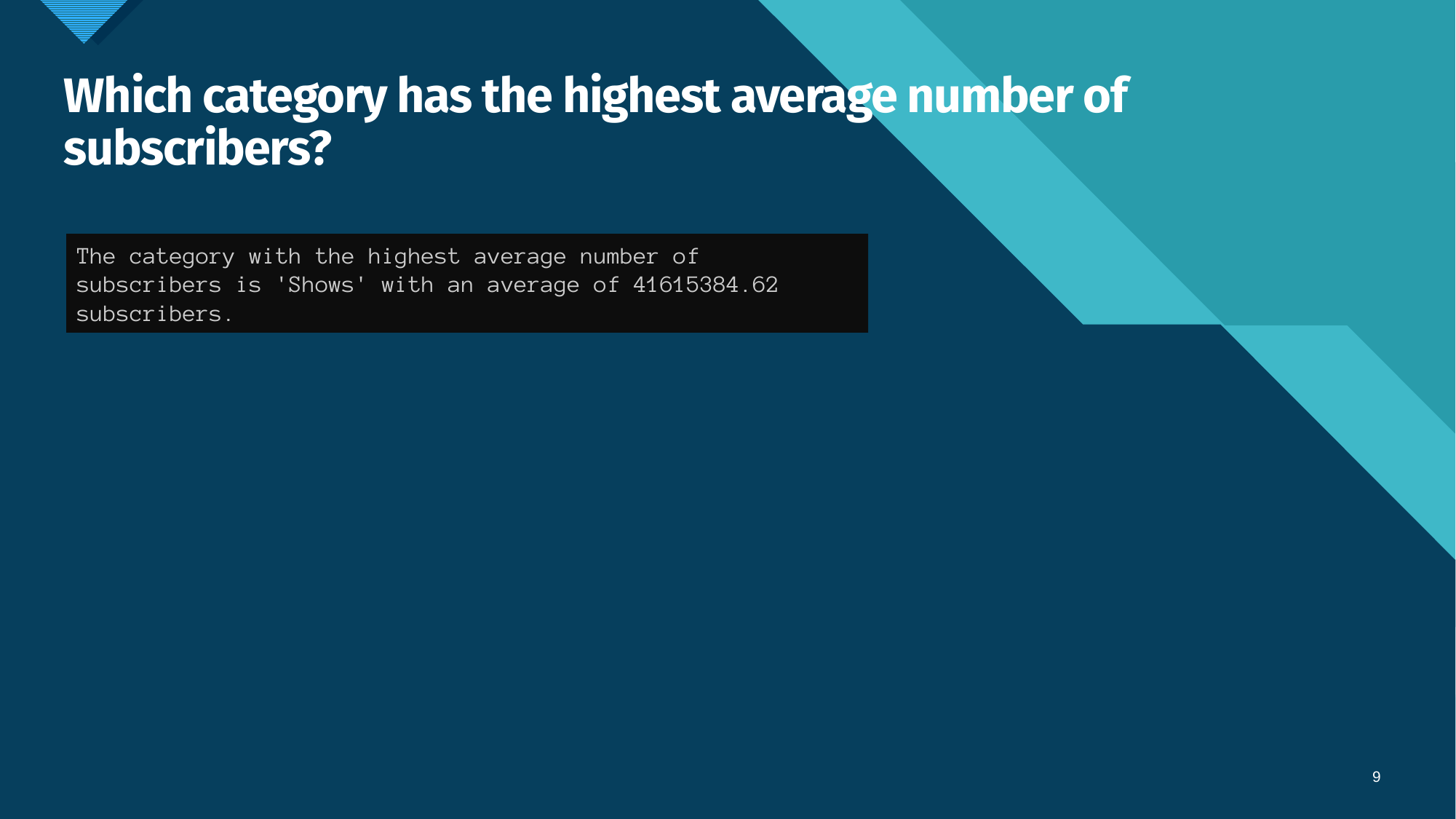

# Which category has the highest average number of subscribers?
The category with the highest average number of subscribers is 'Shows' with an average of 41615384.62 subscribers.
9